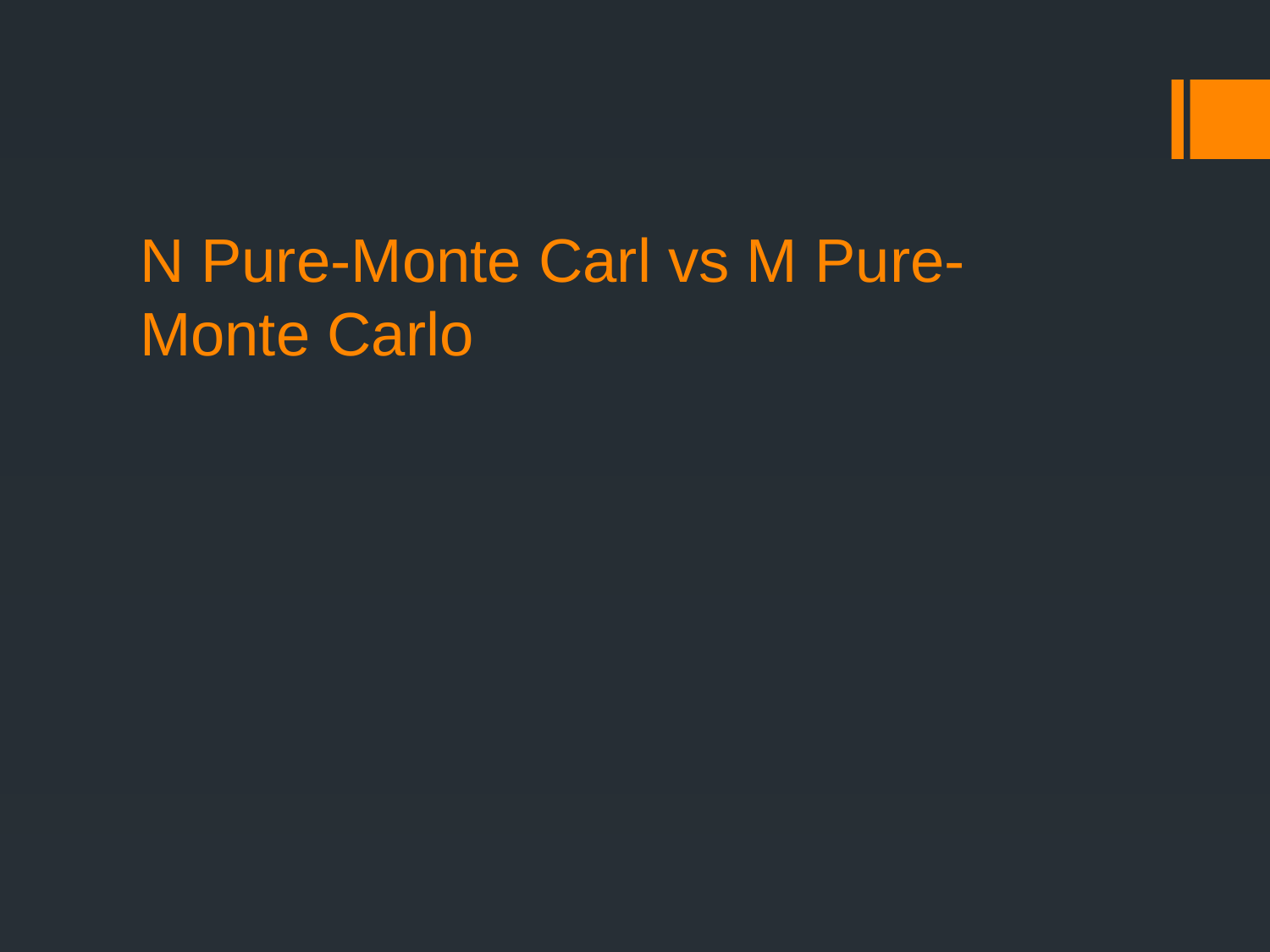

# N Pure-Monte Carl vs M Pure-Monte Carlo